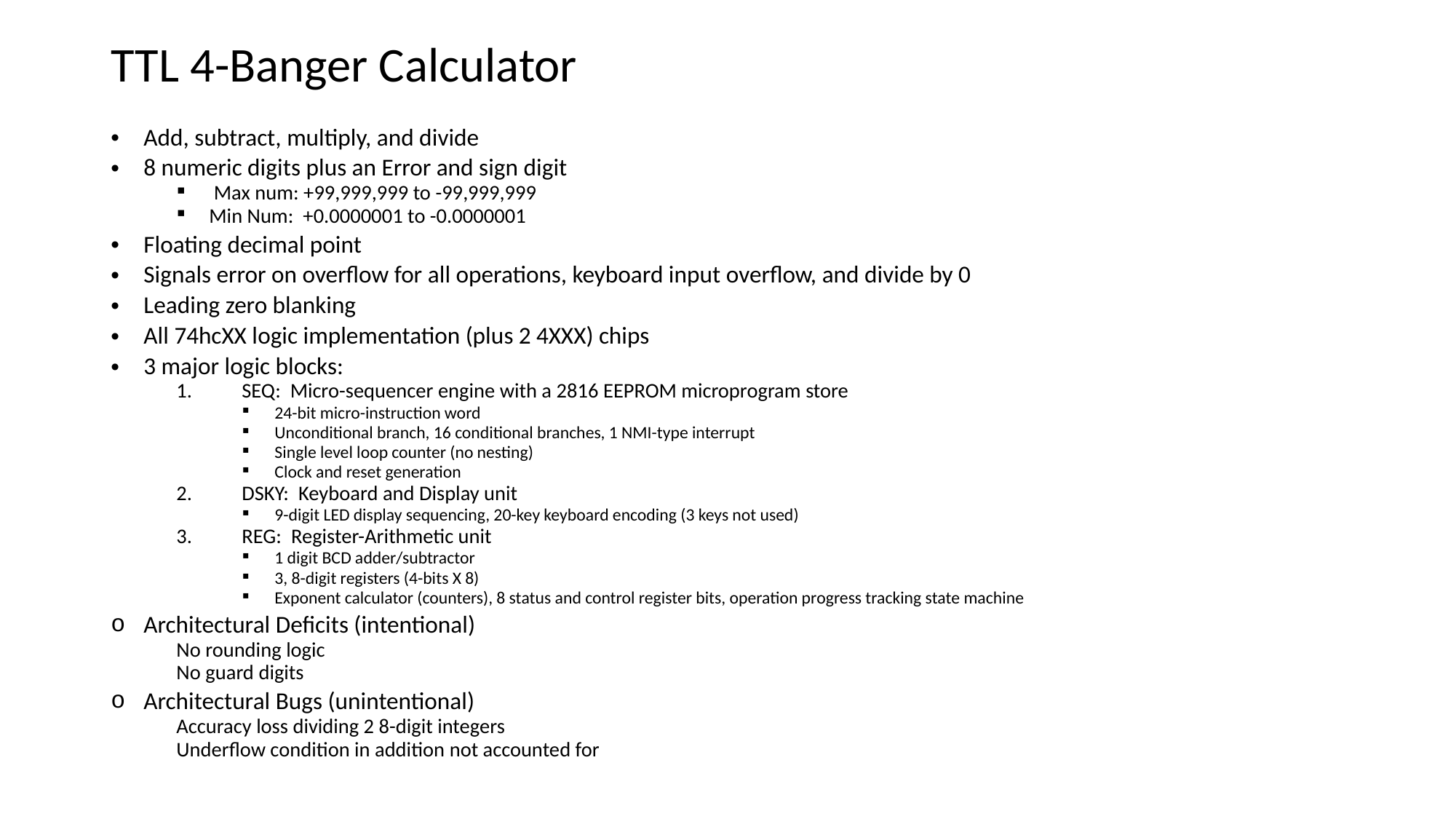

# TTL 4-Banger Calculator
Add, subtract, multiply, and divide
8 numeric digits plus an Error and sign digit
 Max num: +99,999,999 to -99,999,999
Min Num:  +0.0000001 to -0.0000001
Floating decimal point
Signals error on overflow for all operations, keyboard input overflow, and divide by 0
Leading zero blanking
All 74hcXX logic implementation (plus 2 4XXX) chips
3 major logic blocks:
SEQ:  Micro-sequencer engine with a 2816 EEPROM microprogram store
24-bit micro-instruction word
Unconditional branch, 16 conditional branches, 1 NMI-type interrupt
Single level loop counter (no nesting)
Clock and reset generation
DSKY:  Keyboard and Display unit
9-digit LED display sequencing, 20-key keyboard encoding (3 keys not used)
REG:  Register-Arithmetic unit
1 digit BCD adder/subtractor
3, 8-digit registers (4-bits X 8)
Exponent calculator (counters), 8 status and control register bits, operation progress tracking state machine
Architectural Deficits (intentional)
No rounding logic
No guard digits
Architectural Bugs (unintentional)
Accuracy loss dividing 2 8-digit integers
Underflow condition in addition not accounted for